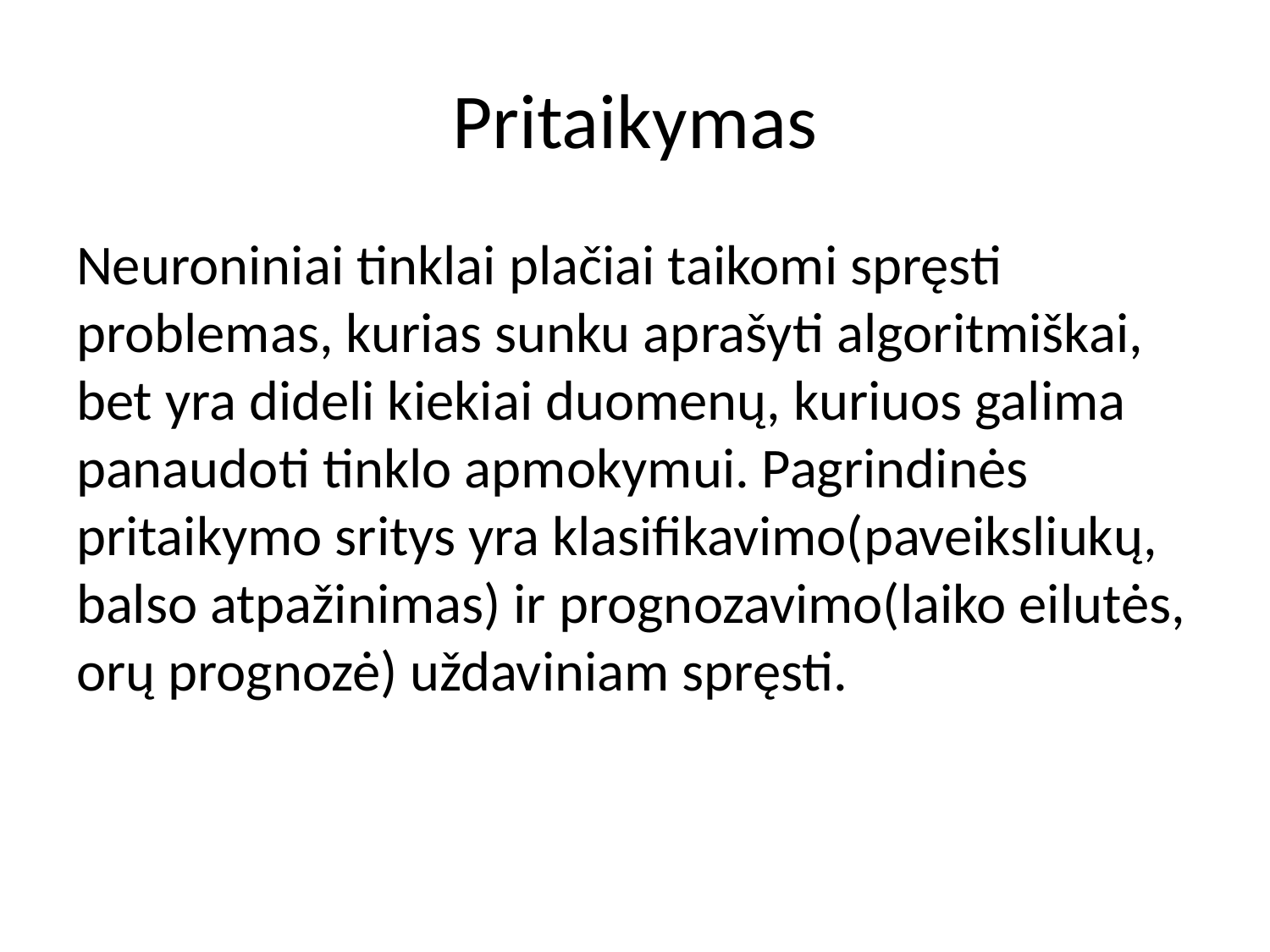

# Pritaikymas
Neuroniniai tinklai plačiai taikomi spręsti problemas, kurias sunku aprašyti algoritmiškai, bet yra dideli kiekiai duomenų, kuriuos galima panaudoti tinklo apmokymui. Pagrindinės pritaikymo sritys yra klasifikavimo(paveiksliukų, balso atpažinimas) ir prognozavimo(laiko eilutės, orų prognozė) uždaviniam spręsti.